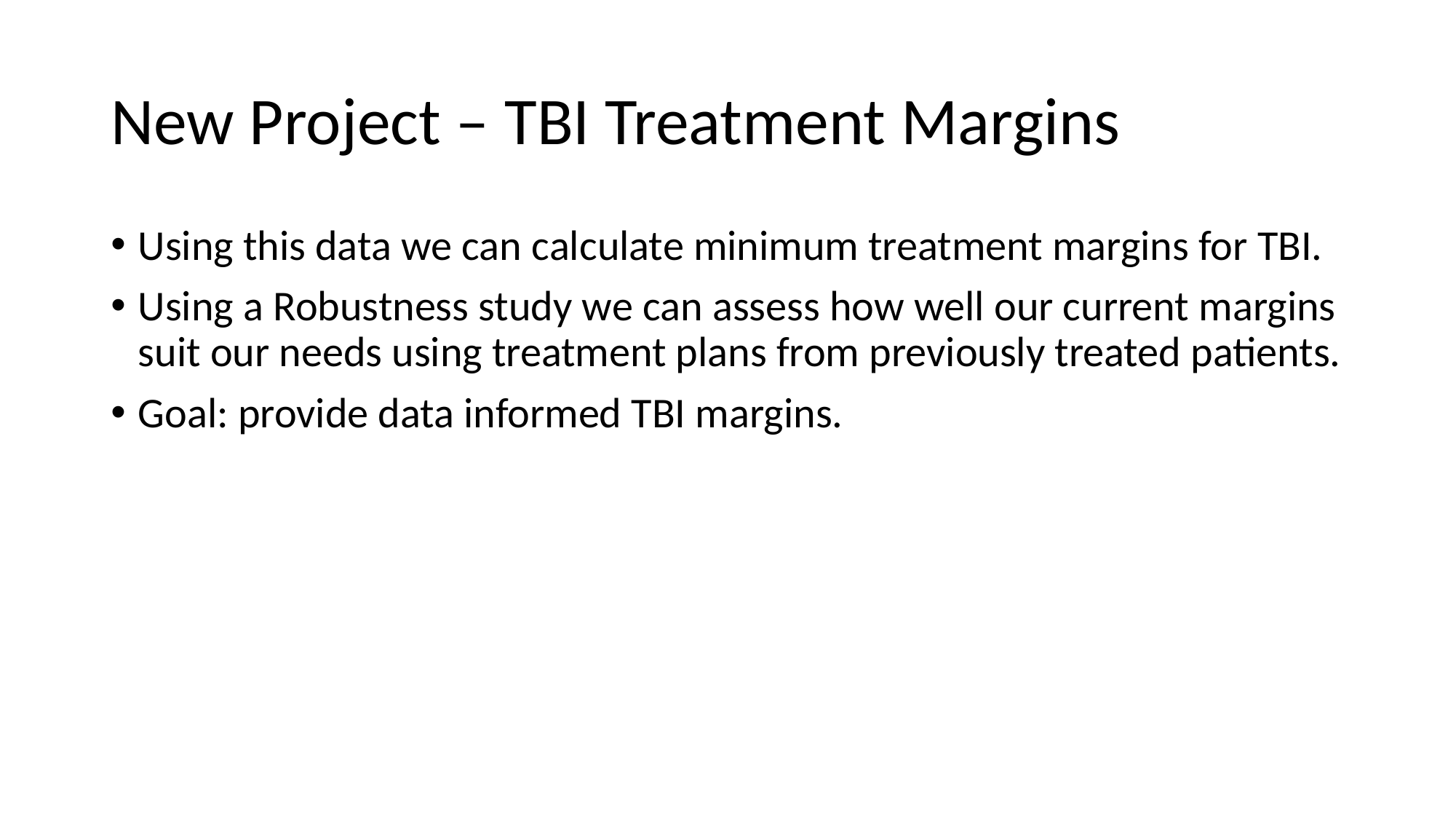

# New Project – TBI Treatment Margins
Using this data we can calculate minimum treatment margins for TBI.
Using a Robustness study we can assess how well our current margins suit our needs using treatment plans from previously treated patients.
Goal: provide data informed TBI margins.